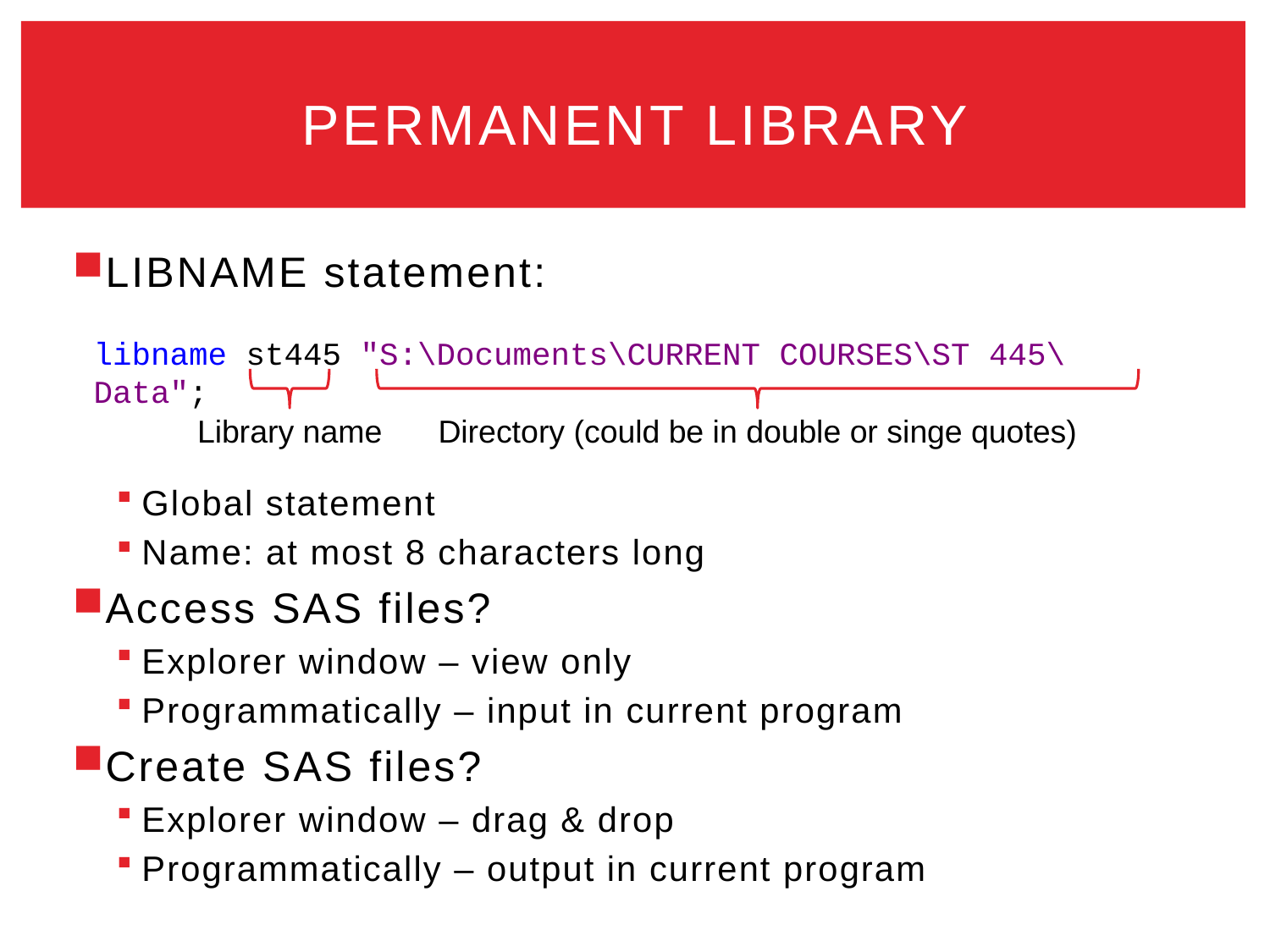

# Permanent Library
LIBNAME statement:

Global statement
Name: at most 8 characters long
Access SAS files?
Explorer window – view only
Programmatically – input in current program
Create SAS files?
Explorer window – drag & drop
Programmatically – output in current program
libname st445 "S:\Documents\CURRENT COURSES\ST 445\Data";

Directory (could be in double or singe quotes)

Library name